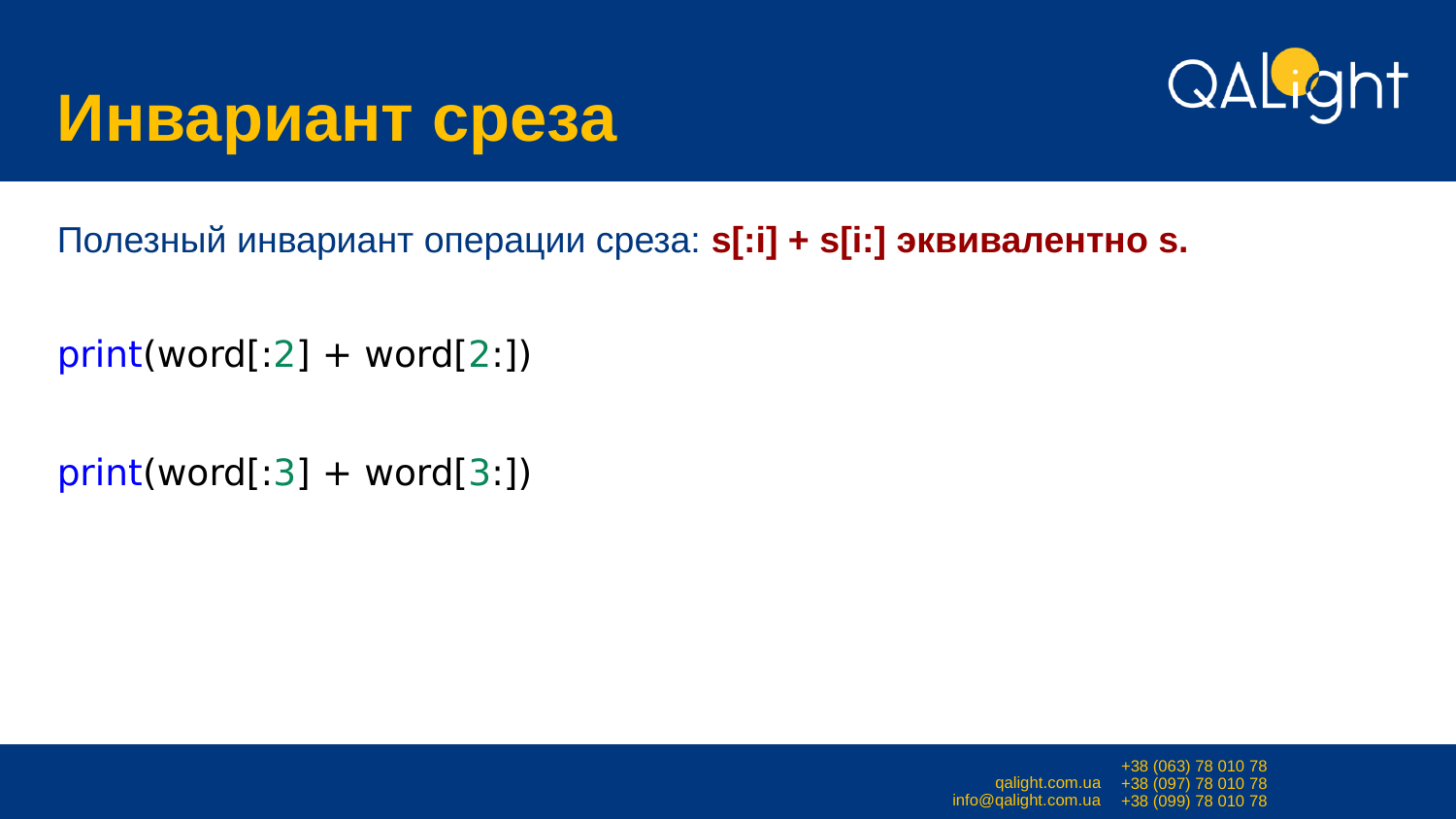

# Инвариант среза
Полезный инвариант операции среза: s[:i] + s[i:] эквивалентно s.

print(word[:2] + word[2:])

print(word[:3] + word[3:])